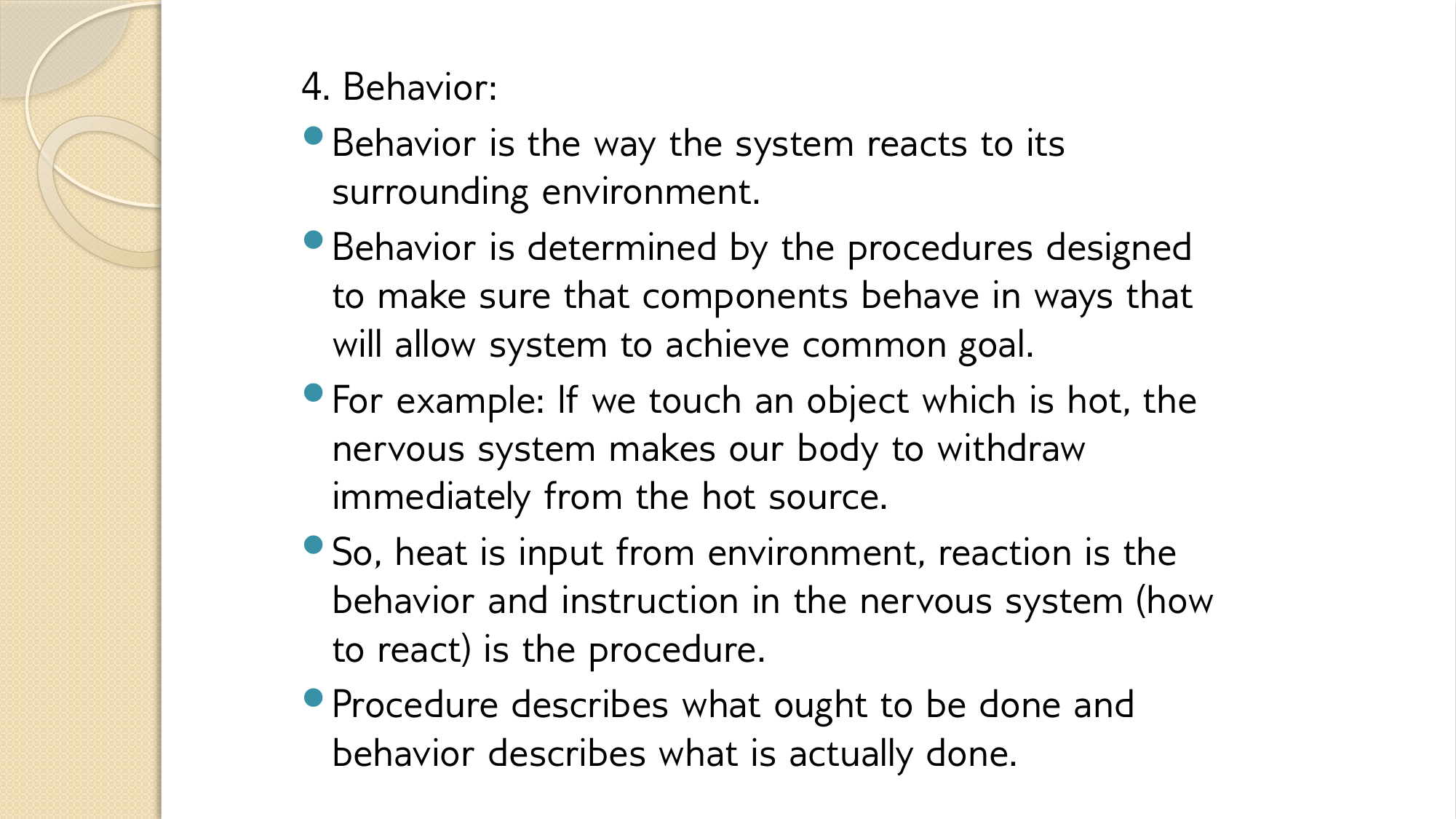

4. Behavior:
Behavior is the way the system reacts to its surrounding environment.
Behavior is determined by the procedures designed to make sure that components behave in ways that will allow system to achieve common goal.
For example: If we touch an object which is hot, the nervous system makes our body to withdraw immediately from the hot source.
So, heat is input from environment, reaction is the behavior and instruction in the nervous system (how to react) is the procedure.
Procedure describes what ought to be done and behavior describes what is actually done.